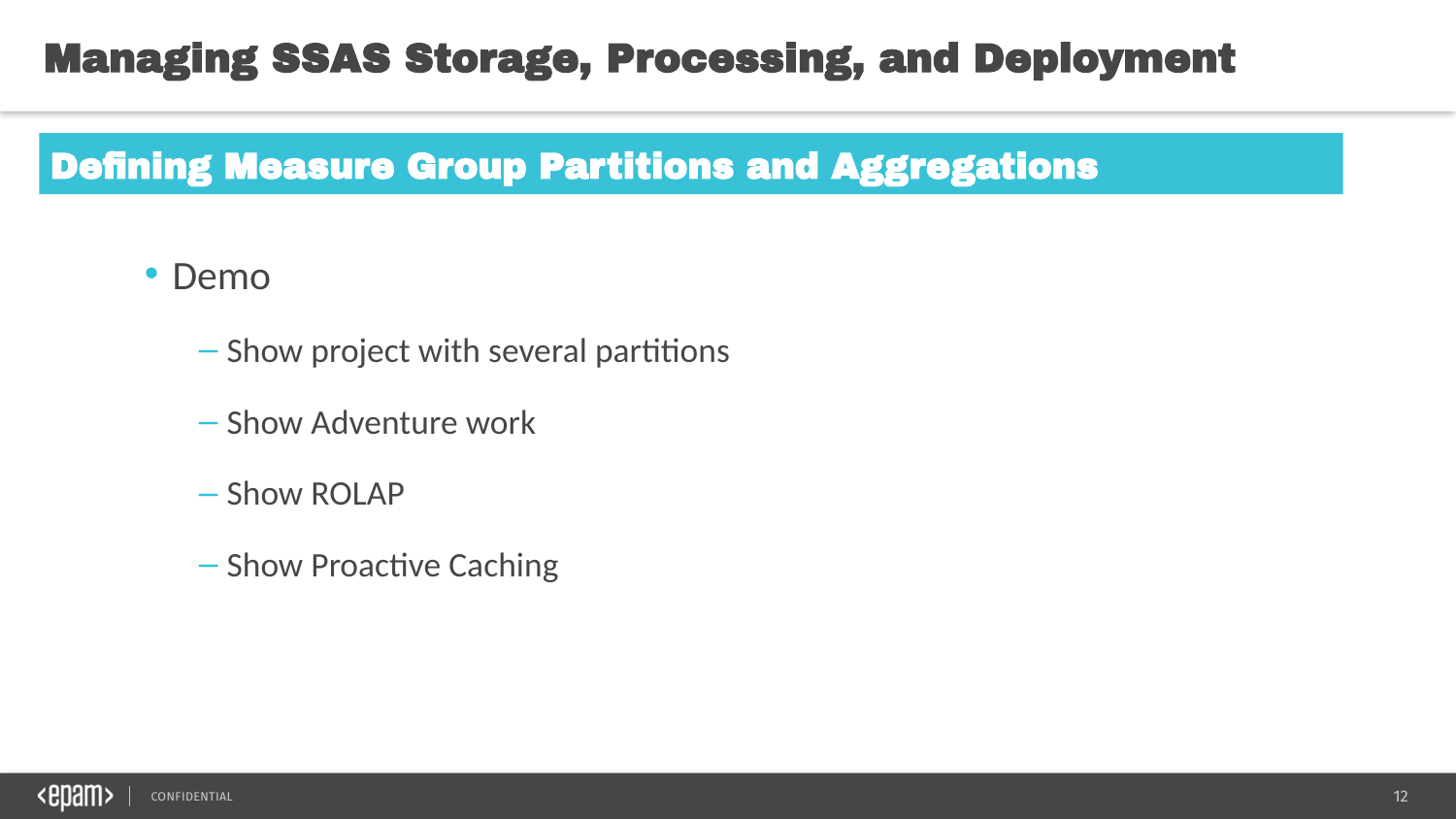

​Managing SSAS Storage, Processing, and Deployment
Defining Measure Group Partitions and Aggregations
Demo
Show project with several partitions
Show Adventure work
Show ROLAP
Show Proactive Caching